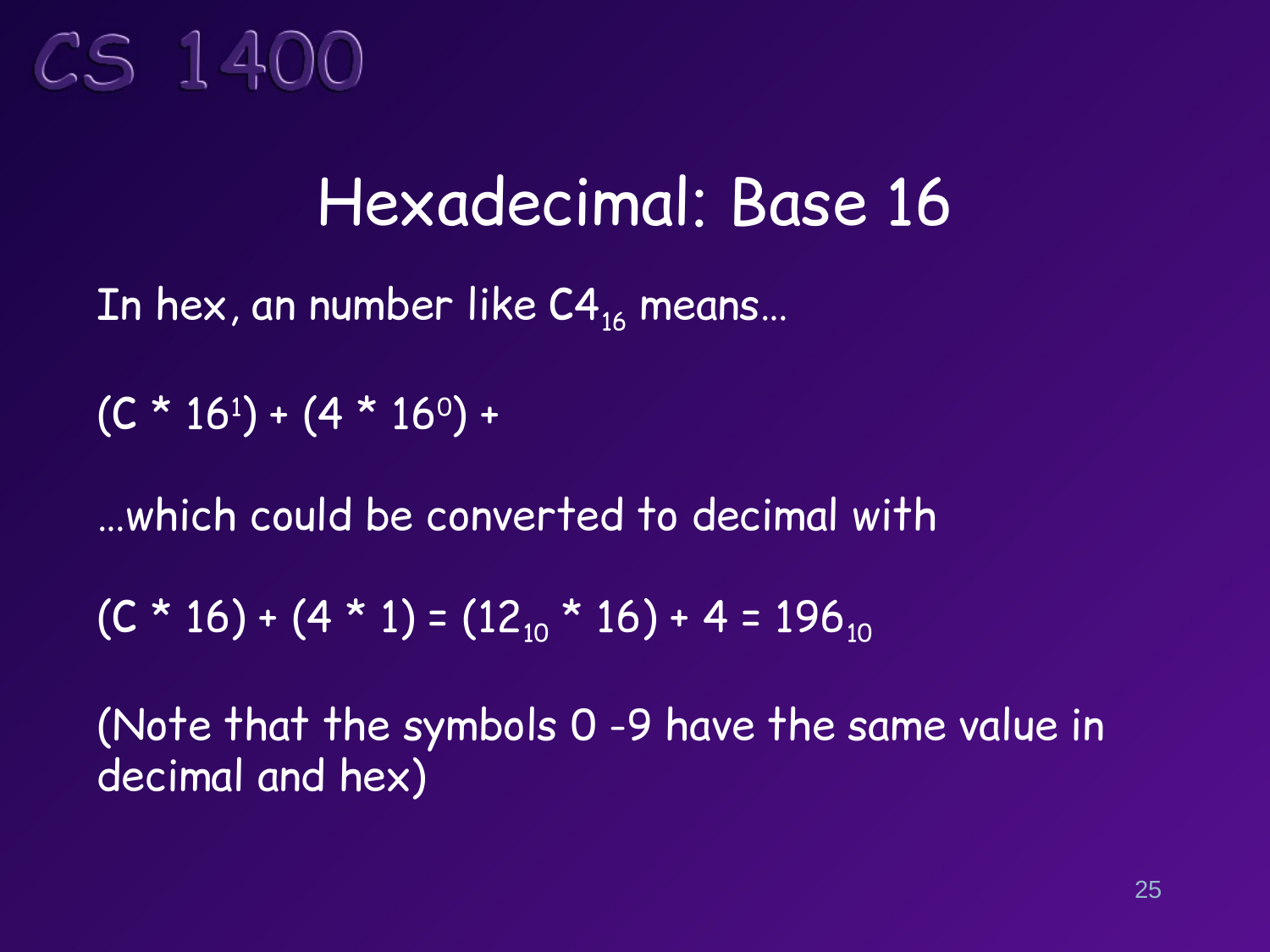

# Hexadecimal: Base 16
In hex, an number like C416 means…

(C * 161) + (4 * 160) +

…which could be converted to decimal with

(C * 16) + (4 * 1) = (1210 * 16) + 4 = 19610

(Note that the symbols 0 -9 have the same value in decimal and hex)

25